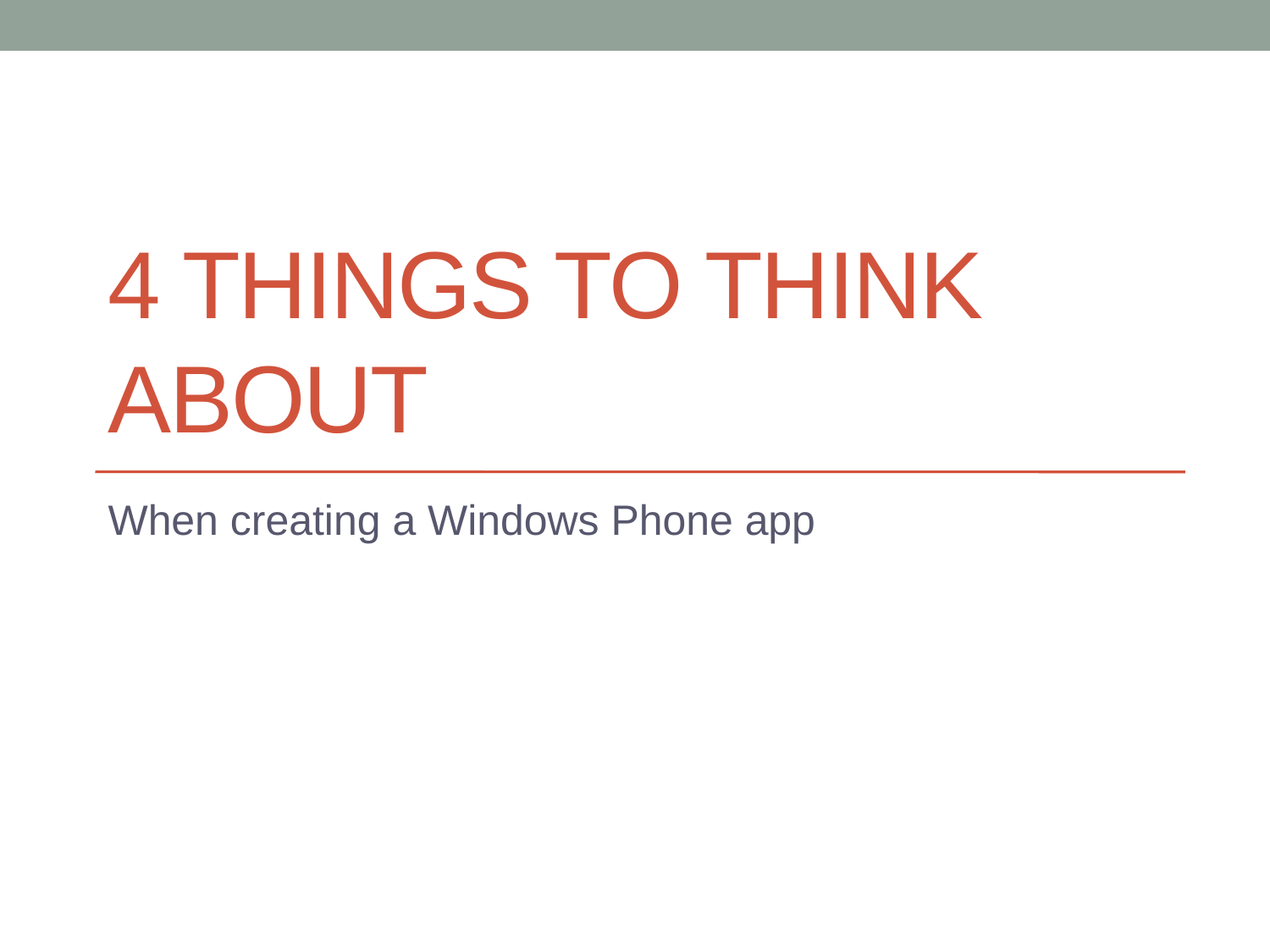

# 4 things to think about
When creating a Windows Phone app